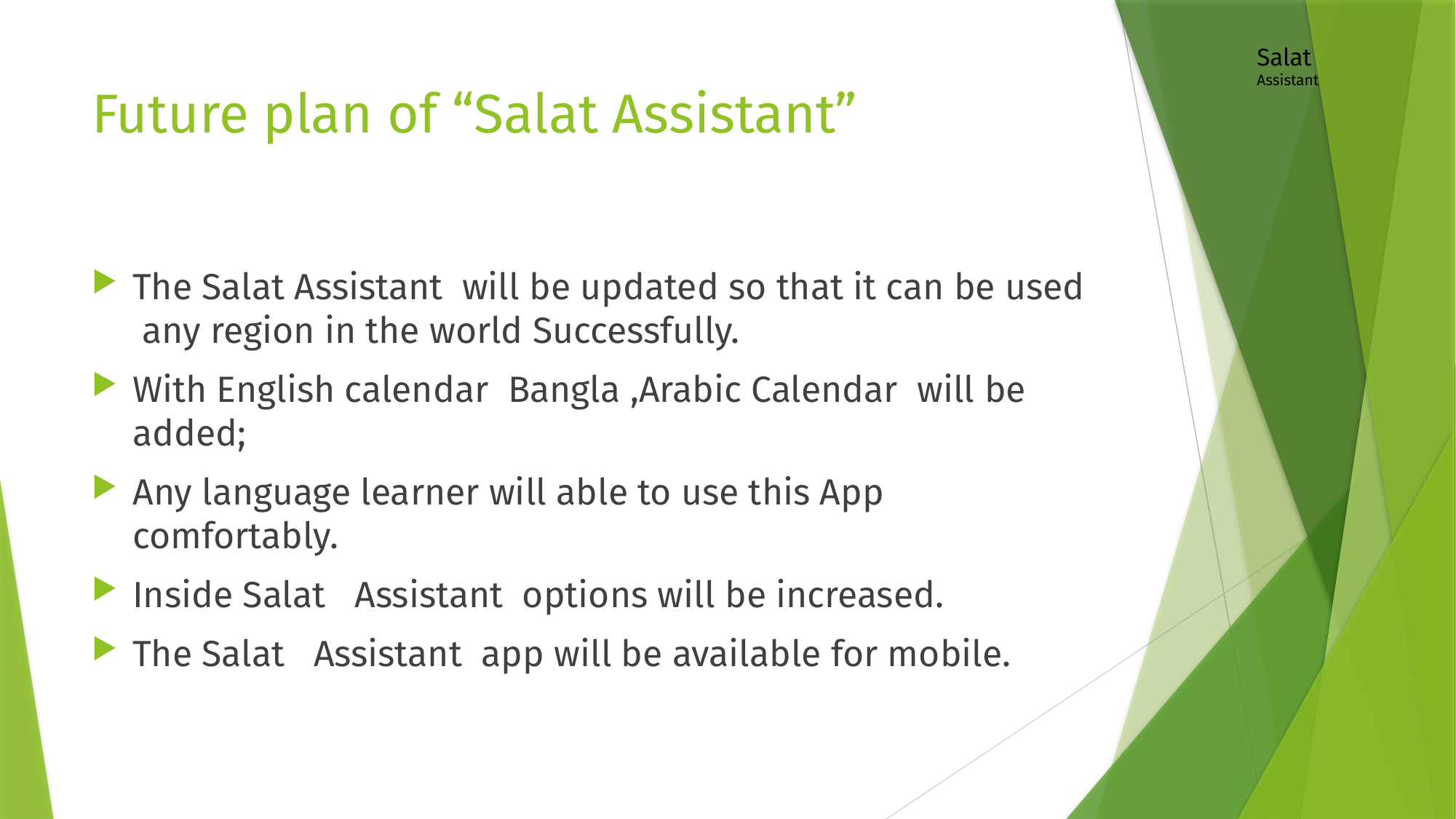

Salat Assistant
# Future plan of “Salat Assistant”
The Salat Assistant  will be updated so that it can be used   any region in the world Successfully.
With English calendar  Bangla ,Arabic Calendar  will be added;
Any language learner will able to use this App comfortably.
Inside Salat   Assistant  options will be increased.
The Salat   Assistant  app will be available for mobile.